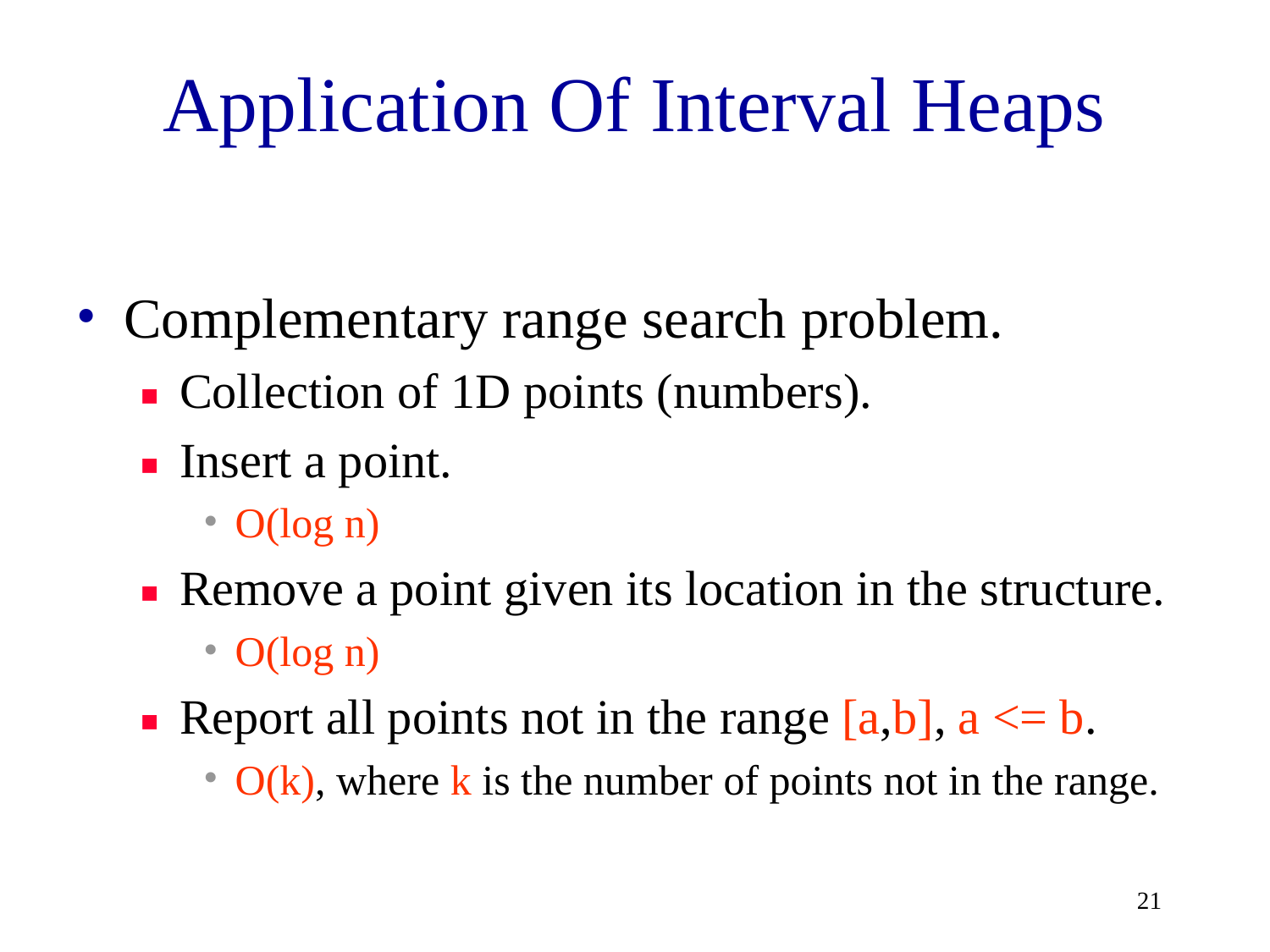

# Application Of Interval Heaps
Complementary range search problem.
Collection of 1D points (numbers).
Insert a point.
O(log n)
Remove a point given its location in the structure.
O(log n)
Report all points not in the range [a,b], a <= b.
O(k), where k is the number of points not in the range.

21